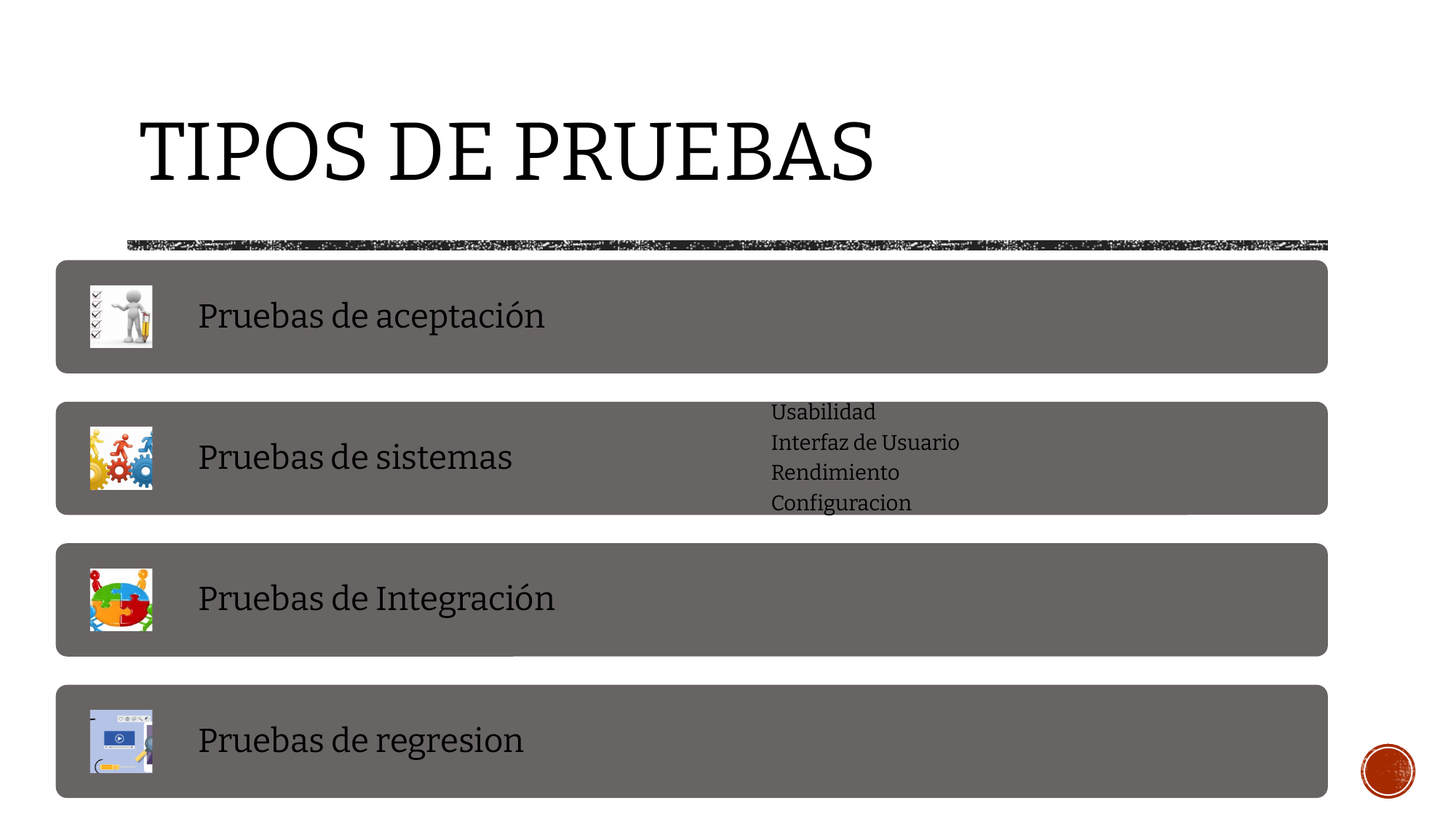

# Tipos de pruebas

Pruebas de aceptación
Pruebas de sistemas
Usabilidad
Interfaz de Usuario
Rendimiento
Configuracion
Pruebas de Integración
Pruebas de regresion